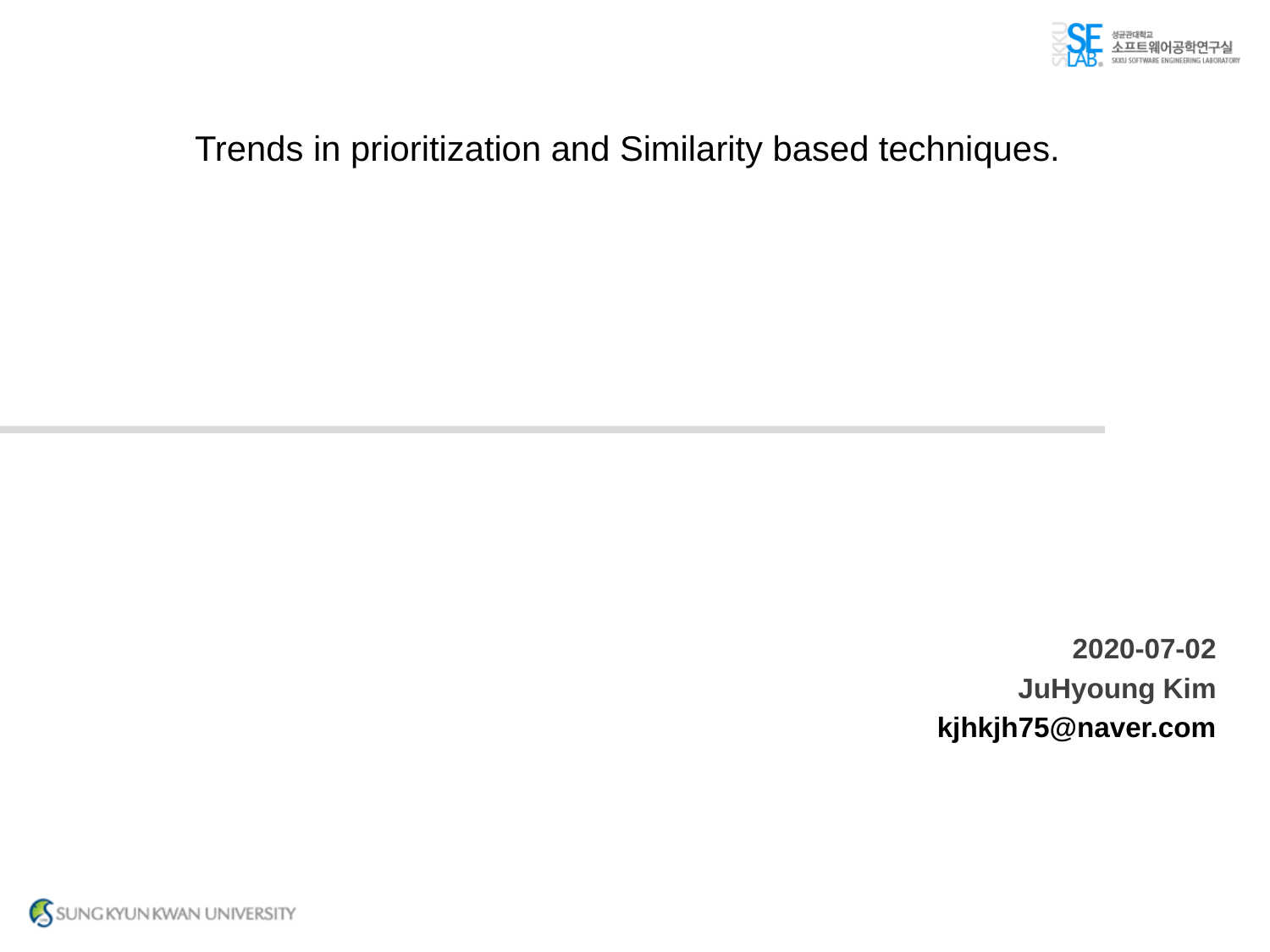

Trends in prioritization and Similarity based techniques.

2020-07-02
JuHyoung Kim
kjhkjh75@naver.com